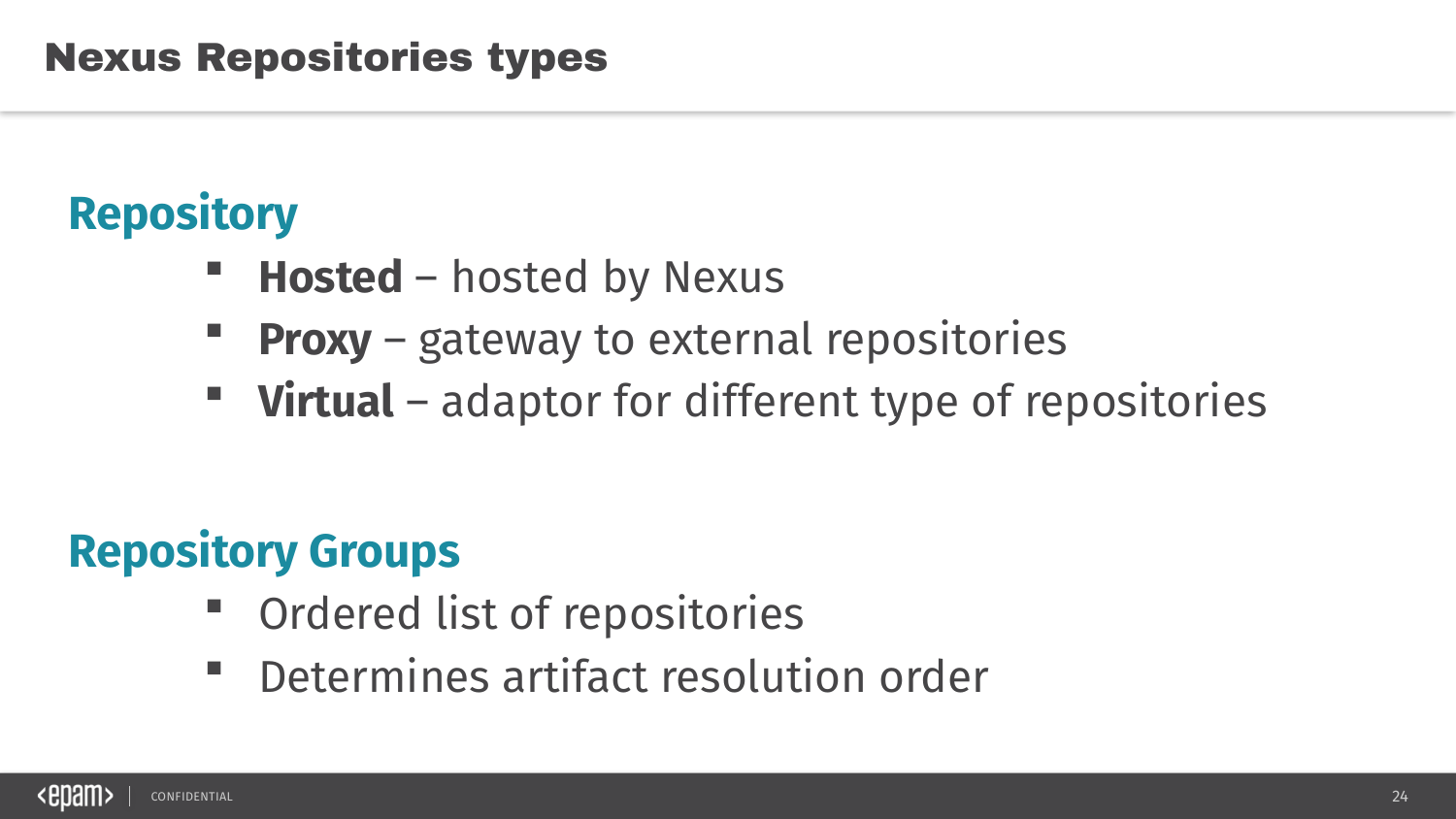

Nexus Repositories types
Repository
Hosted – hosted by Nexus
Proxy – gateway to external repositories
Virtual – adaptor for different type of repositories

Repository Groups
Ordered list of repositories
Determines artifact resolution order